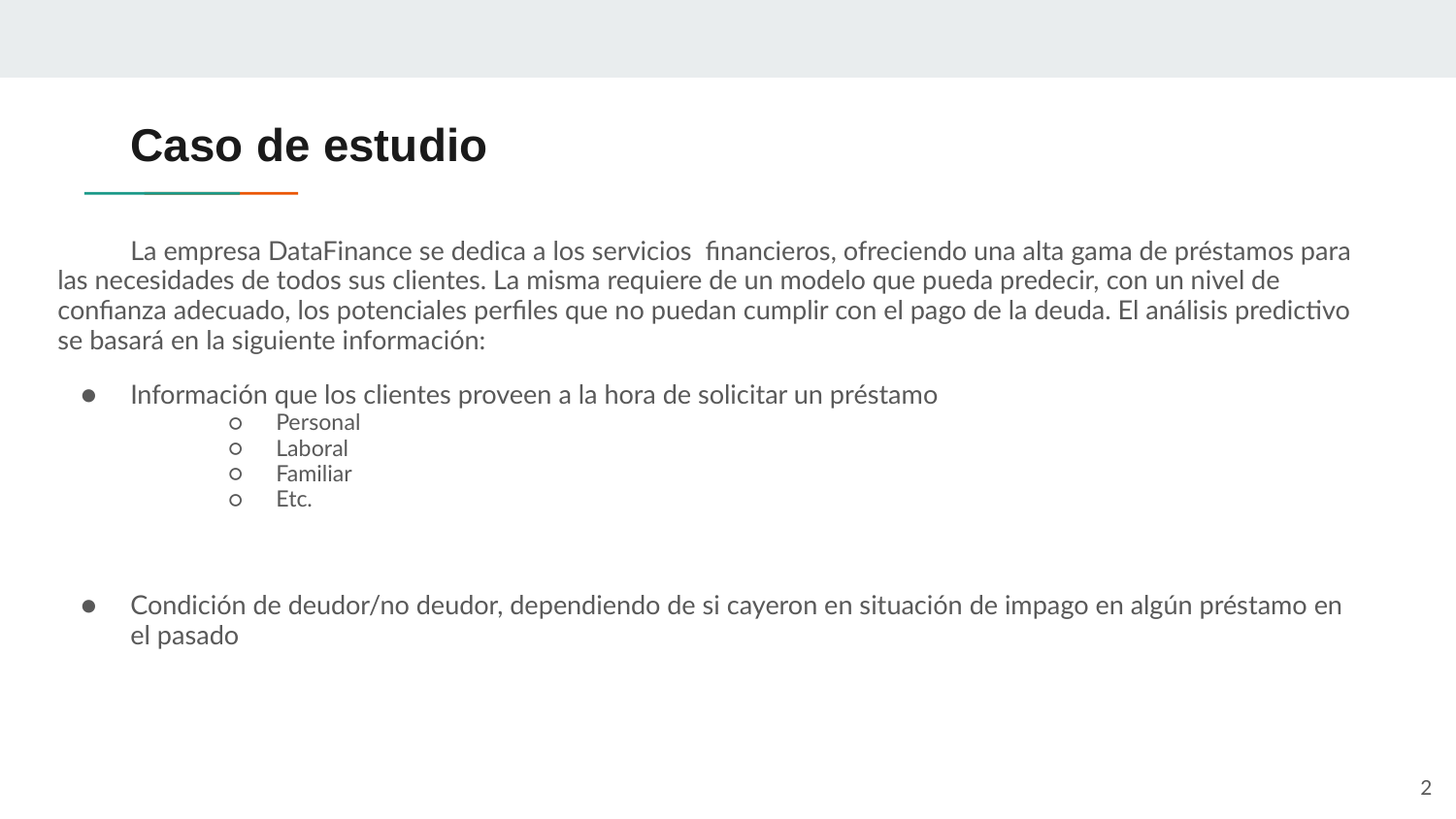

# Caso de estudio
La empresa DataFinance se dedica a los servicios  financieros, ofreciendo una alta gama de préstamos para las necesidades de todos sus clientes. La misma requiere de un modelo que pueda predecir, con un nivel de confianza adecuado, los potenciales perfiles que no puedan cumplir con el pago de la deuda. El análisis predictivo se basará en la siguiente información:
Información que los clientes proveen a la hora de solicitar un préstamo
Personal
Laboral
Familiar
Etc.

Condición de deudor/no deudor, dependiendo de si cayeron en situación de impago en algún préstamo en el pasado

2